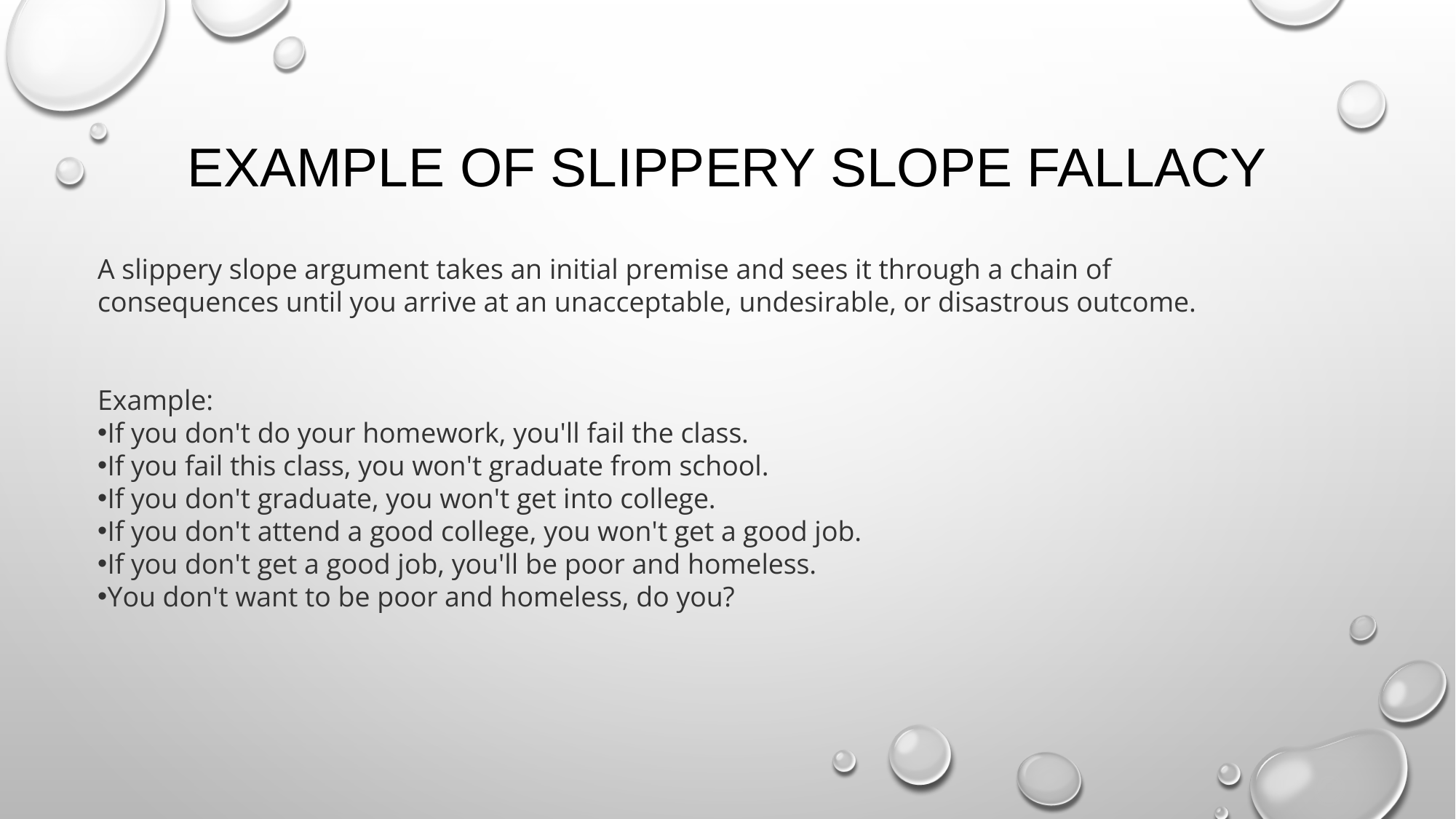

# Example of slippery slope Fallacy
A slippery slope argument takes an initial premise and sees it through a chain of consequences until you arrive at an unacceptable, undesirable, or disastrous outcome.

Example:
If you don't do your homework, you'll fail the class.
If you fail this class, you won't graduate from school.
If you don't graduate, you won't get into college.
If you don't attend a good college, you won't get a good job.
If you don't get a good job, you'll be poor and homeless.
You don't want to be poor and homeless, do you?